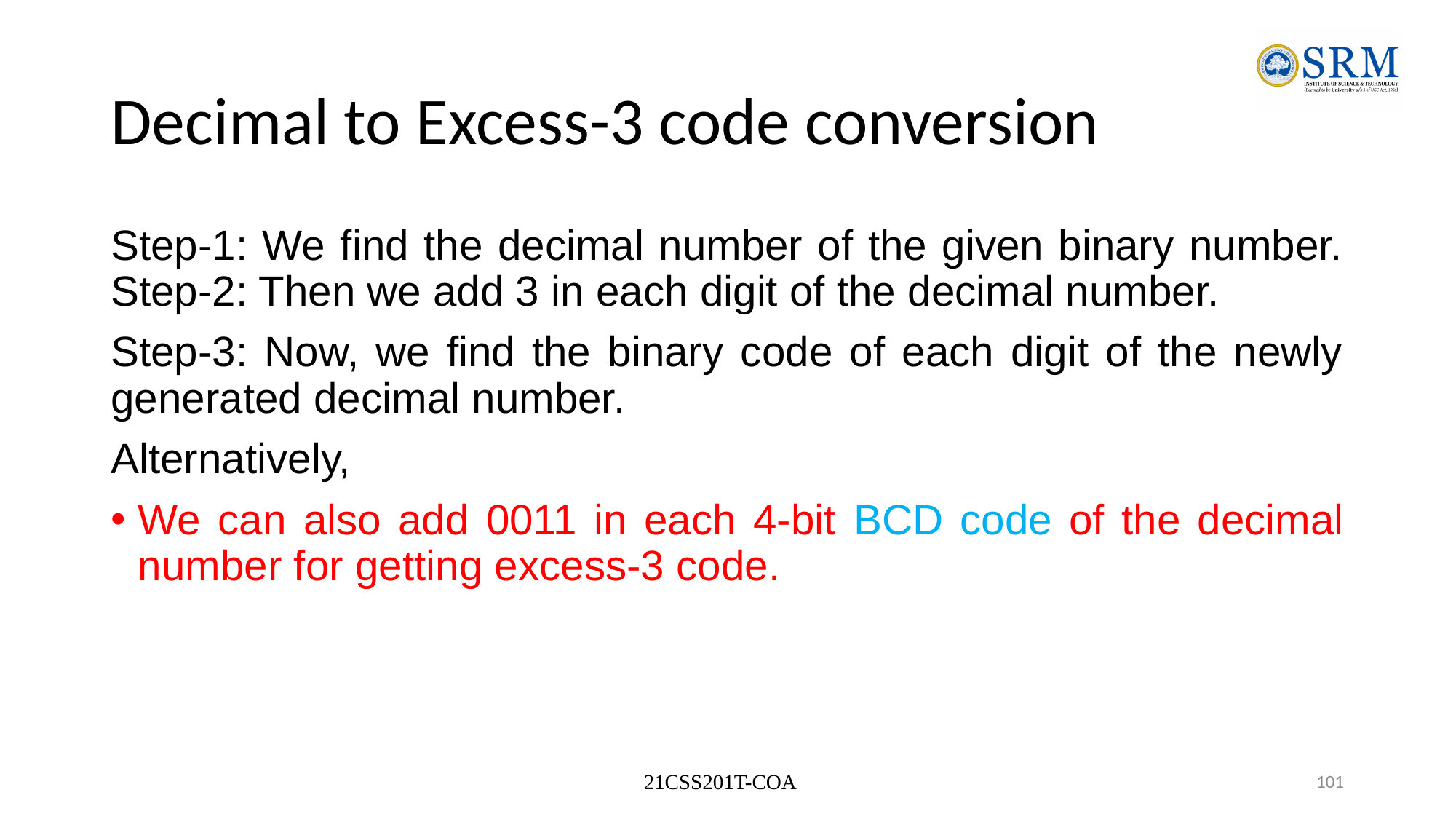

# Decimal to Excess-3 code conversion
Step-1: We find the decimal number of the given binary number. Step-2: Then we add 3 in each digit of the decimal number.
Step-3: Now, we find the binary code of each digit of the newly generated decimal number.
Alternatively,
We can also add 0011 in each 4-bit BCD code of the decimal number for getting excess-3 code.

21CSS201T-COA
101